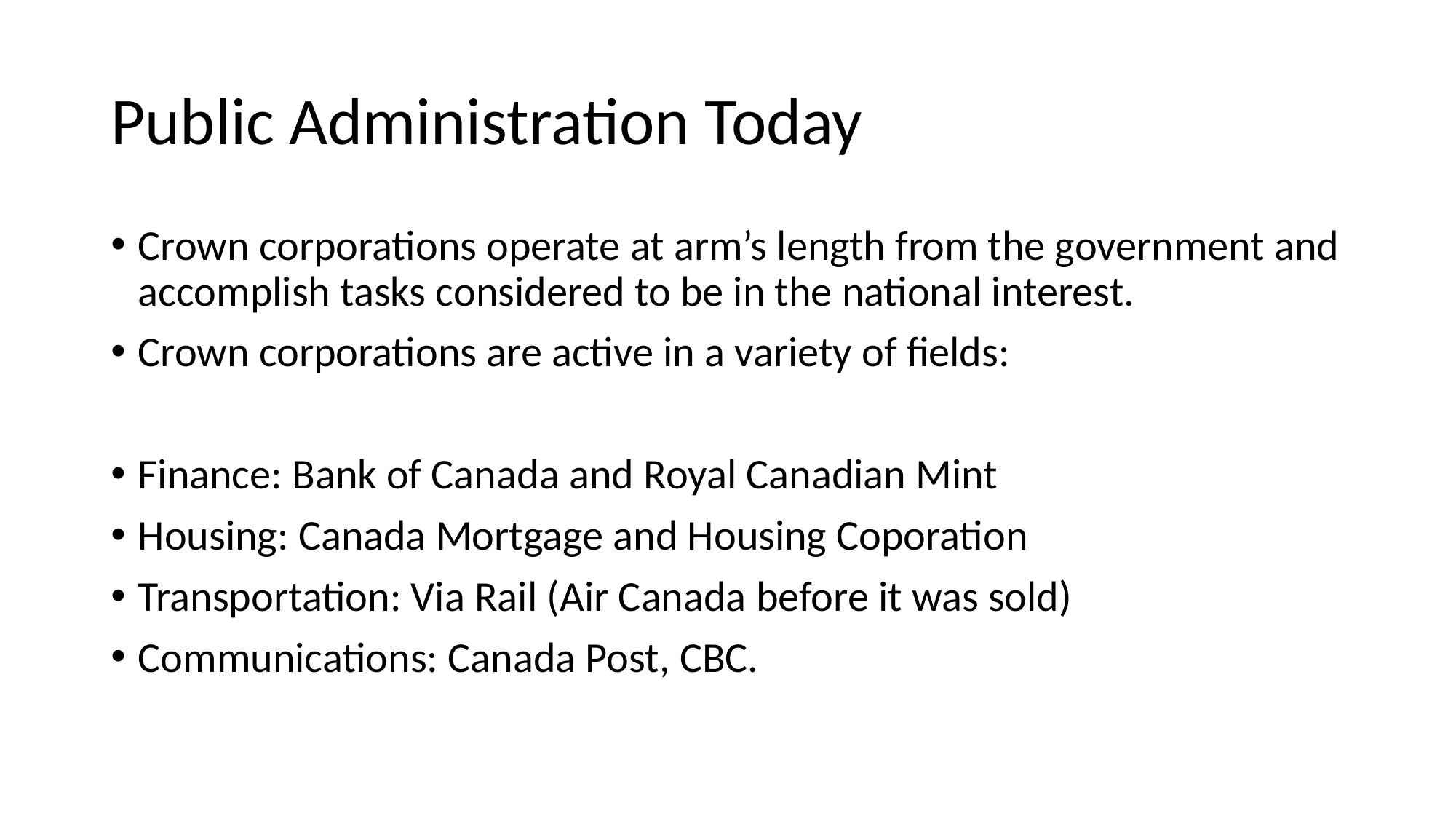

# Public Administration Today
Crown corporations operate at arm’s length from the government and accomplish tasks considered to be in the national interest.
Crown corporations are active in a variety of fields:

Finance: Bank of Canada and Royal Canadian Mint
Housing: Canada Mortgage and Housing Coporation
Transportation: Via Rail (Air Canada before it was sold)
Communications: Canada Post, CBC.